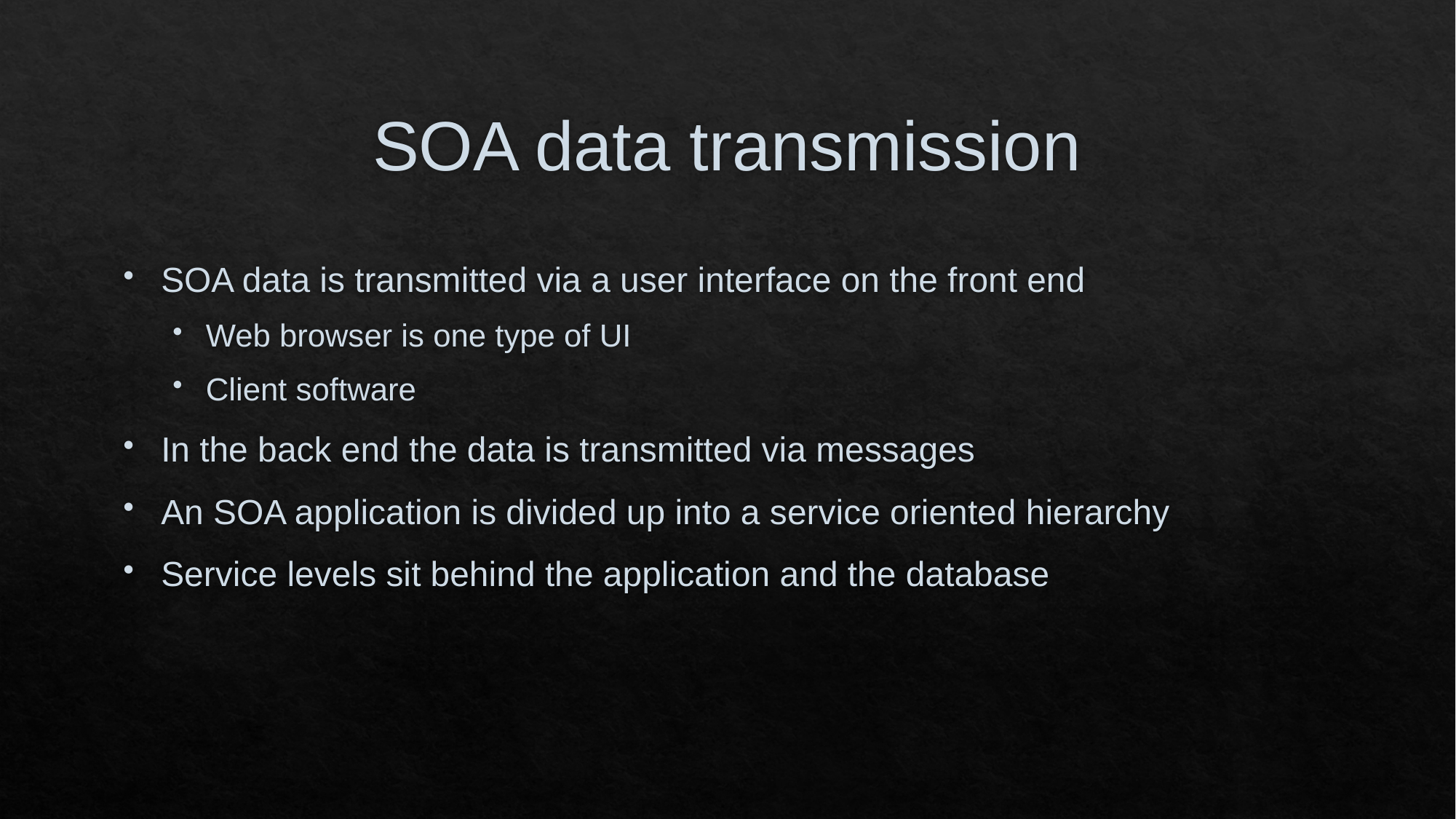

# SOA data transmission
SOA data is transmitted via a user interface on the front end
Web browser is one type of UI
Client software
In the back end the data is transmitted via messages
An SOA application is divided up into a service oriented hierarchy
Service levels sit behind the application and the database